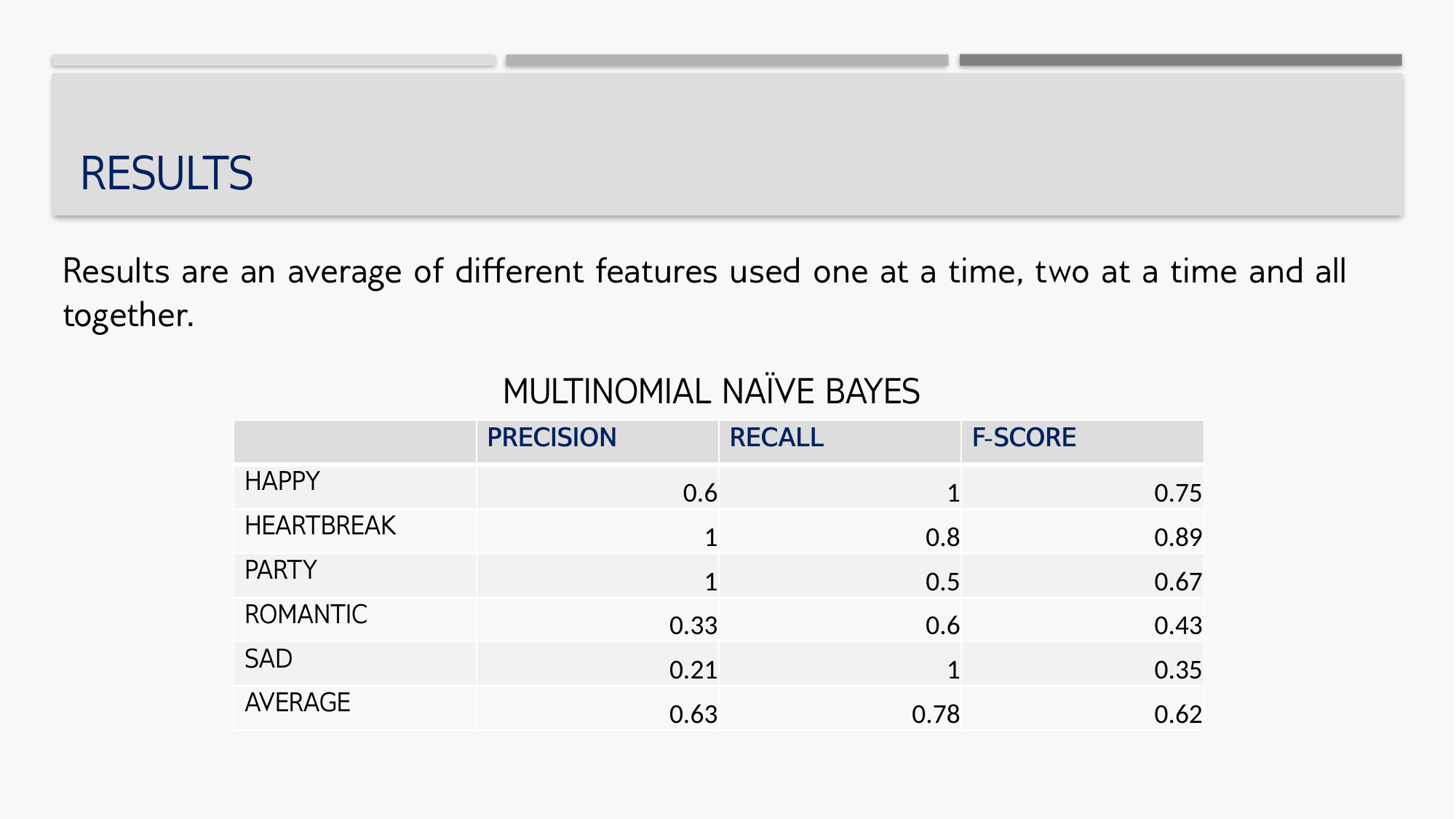

# RESULTS
Results are an average of different features used one at a time, two at a time and all together.

MULTINOMIAL NAÏVE BAYES
|  | PRECISION | RECALL | F-SCORE |
| --- | --- | --- | --- |
| HAPPY | 0.6 | 1 | 0.75 |
| HEARTBREAK | 1 | 0.8 | 0.89 |
| PARTY | 1 | 0.5 | 0.67 |
| ROMANTIC | 0.33 | 0.6 | 0.43 |
| SAD | 0.21 | 1 | 0.35 |
| AVERAGE | 0.63 | 0.78 | 0.62 |